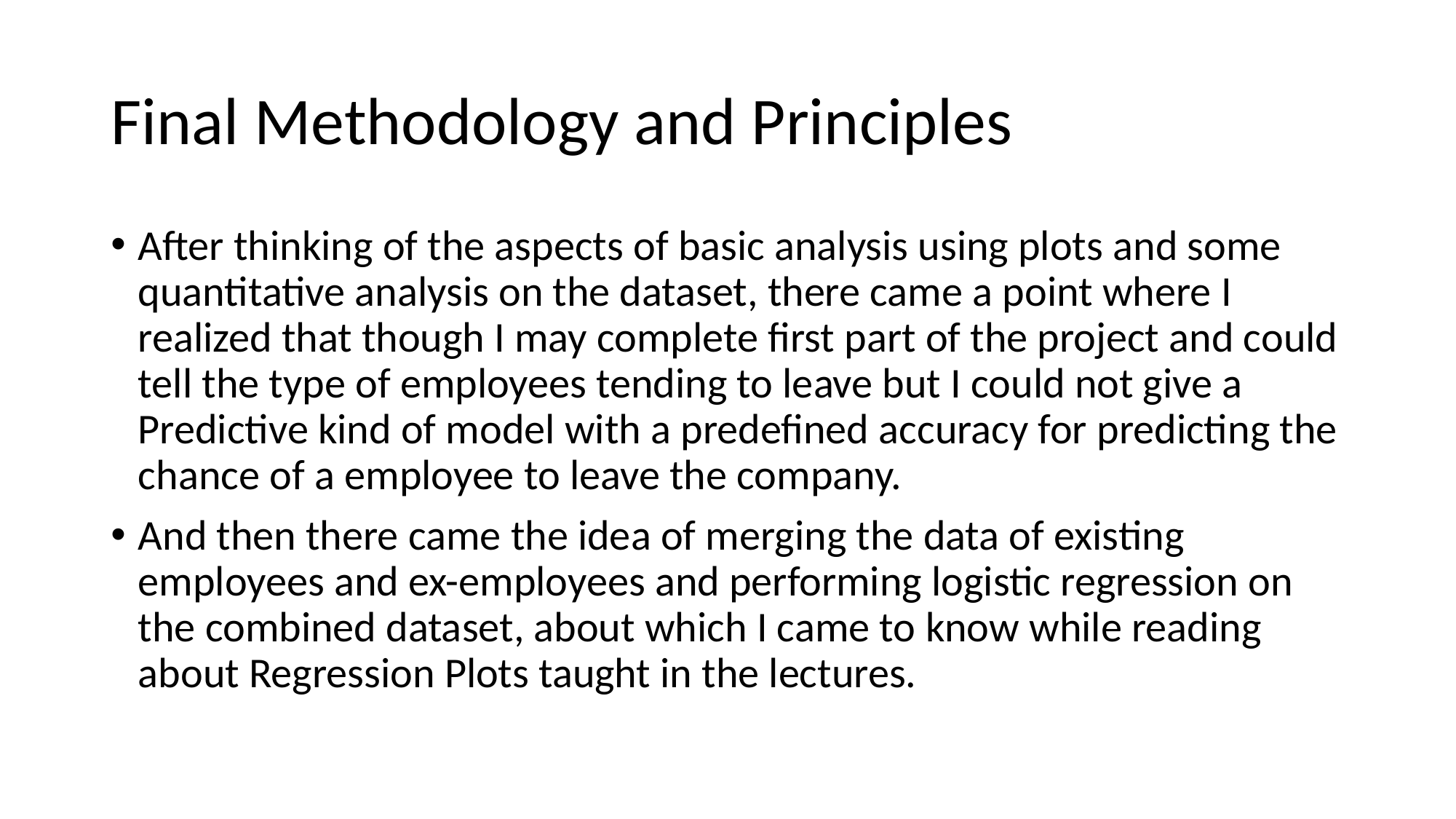

# Final Methodology and Principles
After thinking of the aspects of basic analysis using plots and some quantitative analysis on the dataset, there came a point where I realized that though I may complete first part of the project and could tell the type of employees tending to leave but I could not give a Predictive kind of model with a predefined accuracy for predicting the chance of a employee to leave the company.
And then there came the idea of merging the data of existing employees and ex-employees and performing logistic regression on the combined dataset, about which I came to know while reading about Regression Plots taught in the lectures.